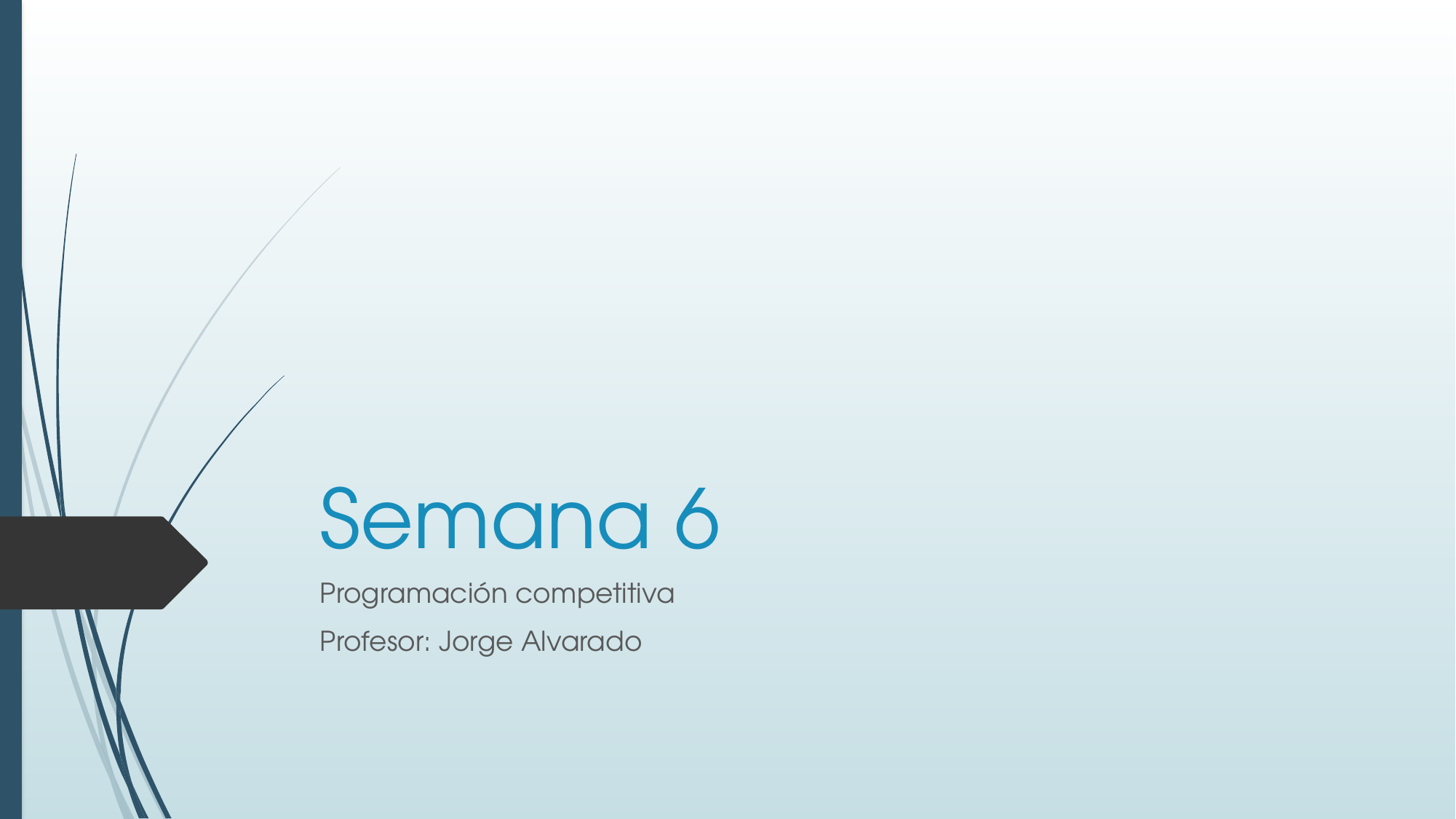

# Semana 6
Programación competitiva
Profesor: Jorge Alvarado